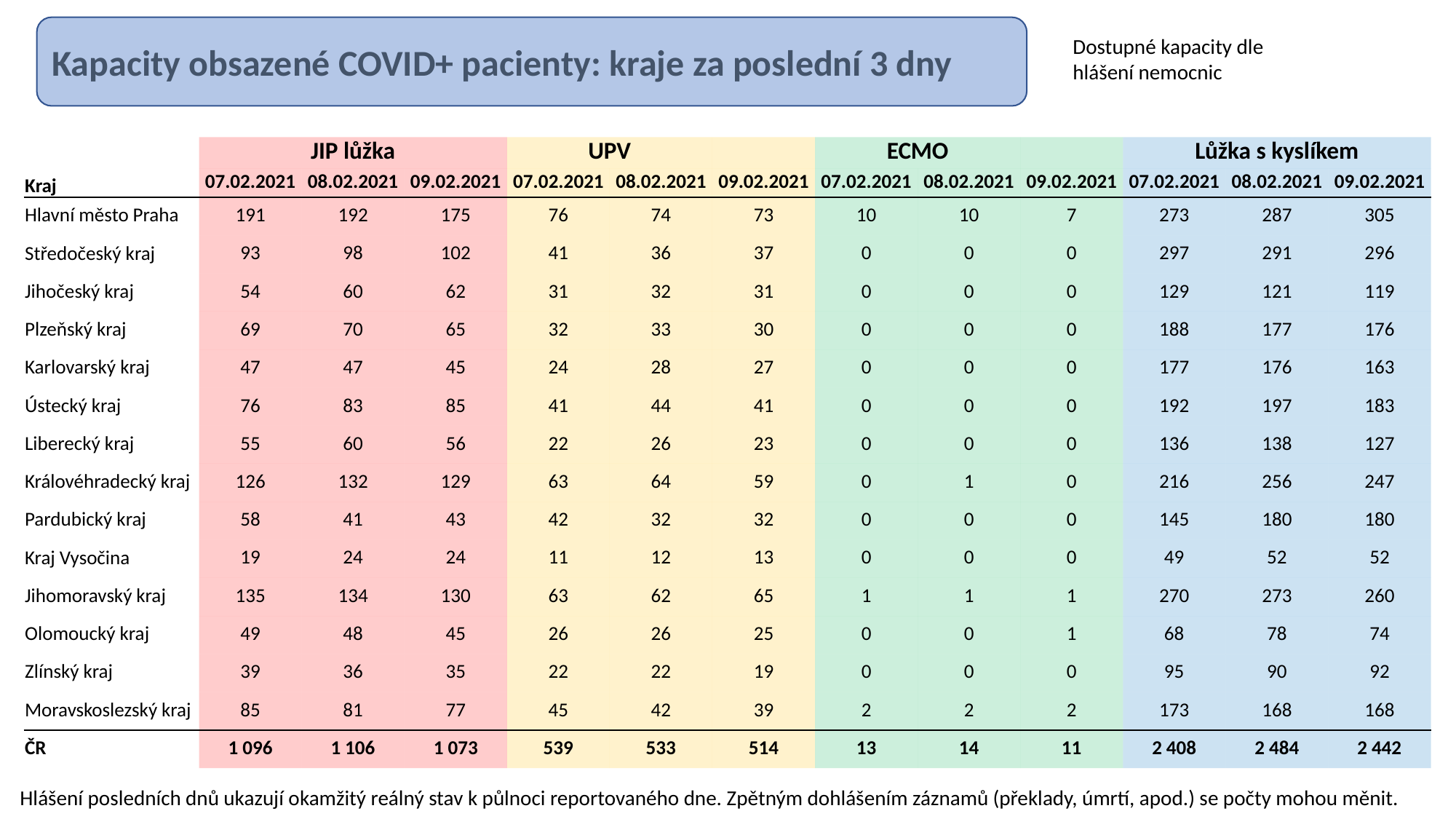

Kapacity obsazené COVID+ pacienty: kraje za poslední 3 dny
Dostupné kapacity dle hlášení nemocnic
|  | JIP lůžka |  |  | UPV |  |  | ECMO |  |  | Lůžka s kyslíkem |  |  |
| --- | --- | --- | --- | --- | --- | --- | --- | --- | --- | --- | --- | --- |
| Kraj | 07.02.2021 | 08.02.2021 | 09.02.2021 | 07.02.2021 | 08.02.2021 | 09.02.2021 | 07.02.2021 | 08.02.2021 | 09.02.2021 | 07.02.2021 | 08.02.2021 | 09.02.2021 |
| Hlavní město Praha | 191 | 192 | 175 | 76 | 74 | 73 | 10 | 10 | 7 | 273 | 287 | 305 |
| Středočeský kraj | 93 | 98 | 102 | 41 | 36 | 37 | 0 | 0 | 0 | 297 | 291 | 296 |
| Jihočeský kraj | 54 | 60 | 62 | 31 | 32 | 31 | 0 | 0 | 0 | 129 | 121 | 119 |
| Plzeňský kraj | 69 | 70 | 65 | 32 | 33 | 30 | 0 | 0 | 0 | 188 | 177 | 176 |
| Karlovarský kraj | 47 | 47 | 45 | 24 | 28 | 27 | 0 | 0 | 0 | 177 | 176 | 163 |
| Ústecký kraj | 76 | 83 | 85 | 41 | 44 | 41 | 0 | 0 | 0 | 192 | 197 | 183 |
| Liberecký kraj | 55 | 60 | 56 | 22 | 26 | 23 | 0 | 0 | 0 | 136 | 138 | 127 |
| Královéhradecký kraj | 126 | 132 | 129 | 63 | 64 | 59 | 0 | 1 | 0 | 216 | 256 | 247 |
| Pardubický kraj | 58 | 41 | 43 | 42 | 32 | 32 | 0 | 0 | 0 | 145 | 180 | 180 |
| Kraj Vysočina | 19 | 24 | 24 | 11 | 12 | 13 | 0 | 0 | 0 | 49 | 52 | 52 |
| Jihomoravský kraj | 135 | 134 | 130 | 63 | 62 | 65 | 1 | 1 | 1 | 270 | 273 | 260 |
| Olomoucký kraj | 49 | 48 | 45 | 26 | 26 | 25 | 0 | 0 | 1 | 68 | 78 | 74 |
| Zlínský kraj | 39 | 36 | 35 | 22 | 22 | 19 | 0 | 0 | 0 | 95 | 90 | 92 |
| Moravskoslezský kraj | 85 | 81 | 77 | 45 | 42 | 39 | 2 | 2 | 2 | 173 | 168 | 168 |
| ČR | 1 096 | 1 106 | 1 073 | 539 | 533 | 514 | 13 | 14 | 11 | 2 408 | 2 484 | 2 442 |
Hlášení posledních dnů ukazují okamžitý reálný stav k půlnoci reportovaného dne. Zpětným dohlášením záznamů (překlady, úmrtí, apod.) se počty mohou měnit.